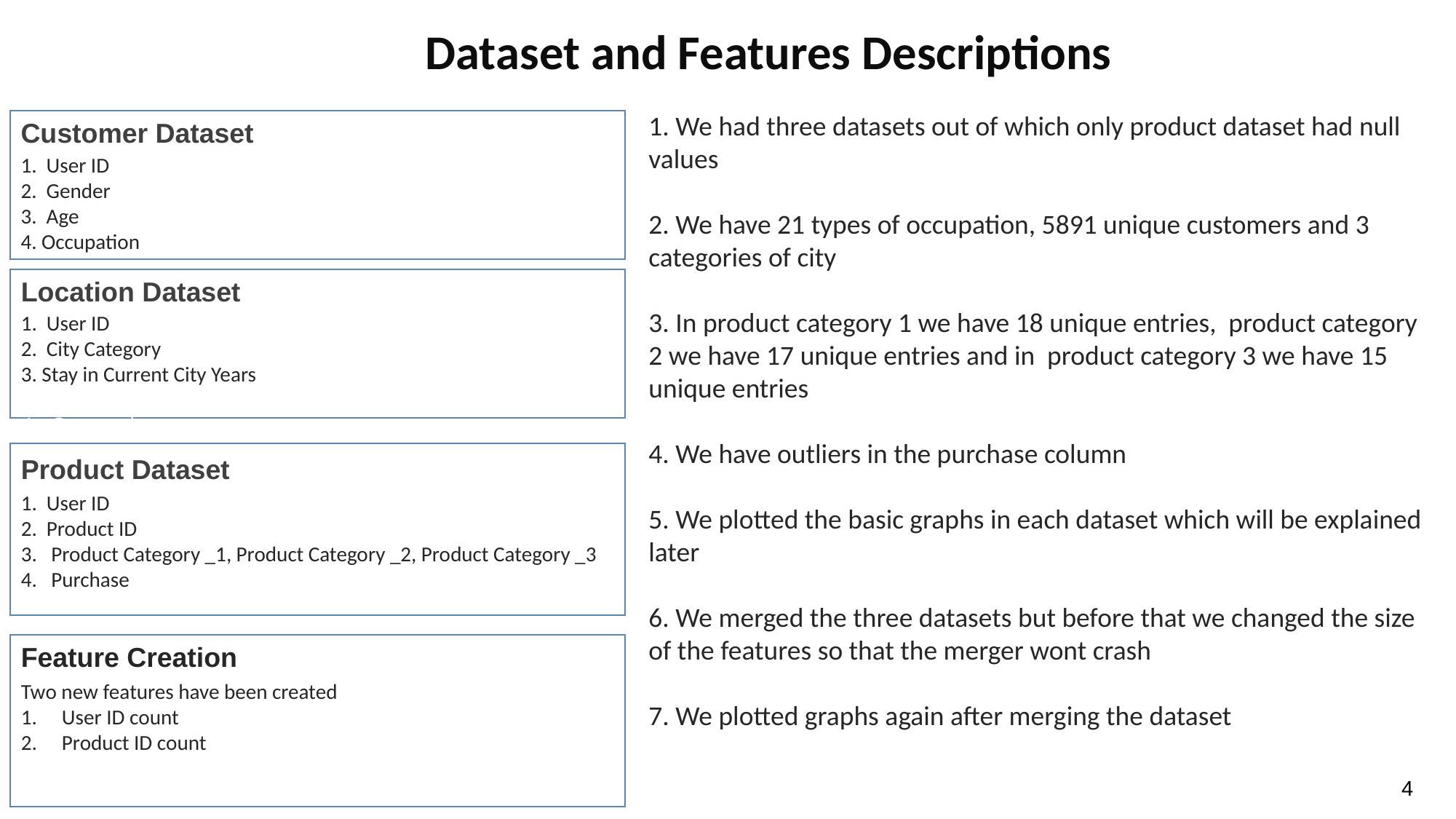

Dataset and Features Descriptions

1. We had three datasets out of which only product dataset had null values

2. We have 21 types of occupation, 5891 unique customers and 3 categories of city

3. In product category 1 we have 18 unique entries,  product category 2 we have 17 unique entries and in  product category 3 we have 15 unique entries

4. We have outliers in the purchase column

5. We plotted the basic graphs in each dataset which will be explained later

6. We merged the three datasets but before that we changed the size of the features so that the merger wont crash

7. We plotted graphs again after merging the dataset

Customer Dataset
1.  User ID
2.  Gender
3.  Age
4. Occupation

4.  Occupation

Location Dataset
1.  User ID
2.  City Category
3. Stay in Current City Years

4.  Occupation

Product Dataset
1.  User ID
2.  Product ID
3.   Product Category _1, Product Category _2, Product Category _3
4.   Purchase
Feature Creation
Two new features have been created
User ID count
Product ID count

4